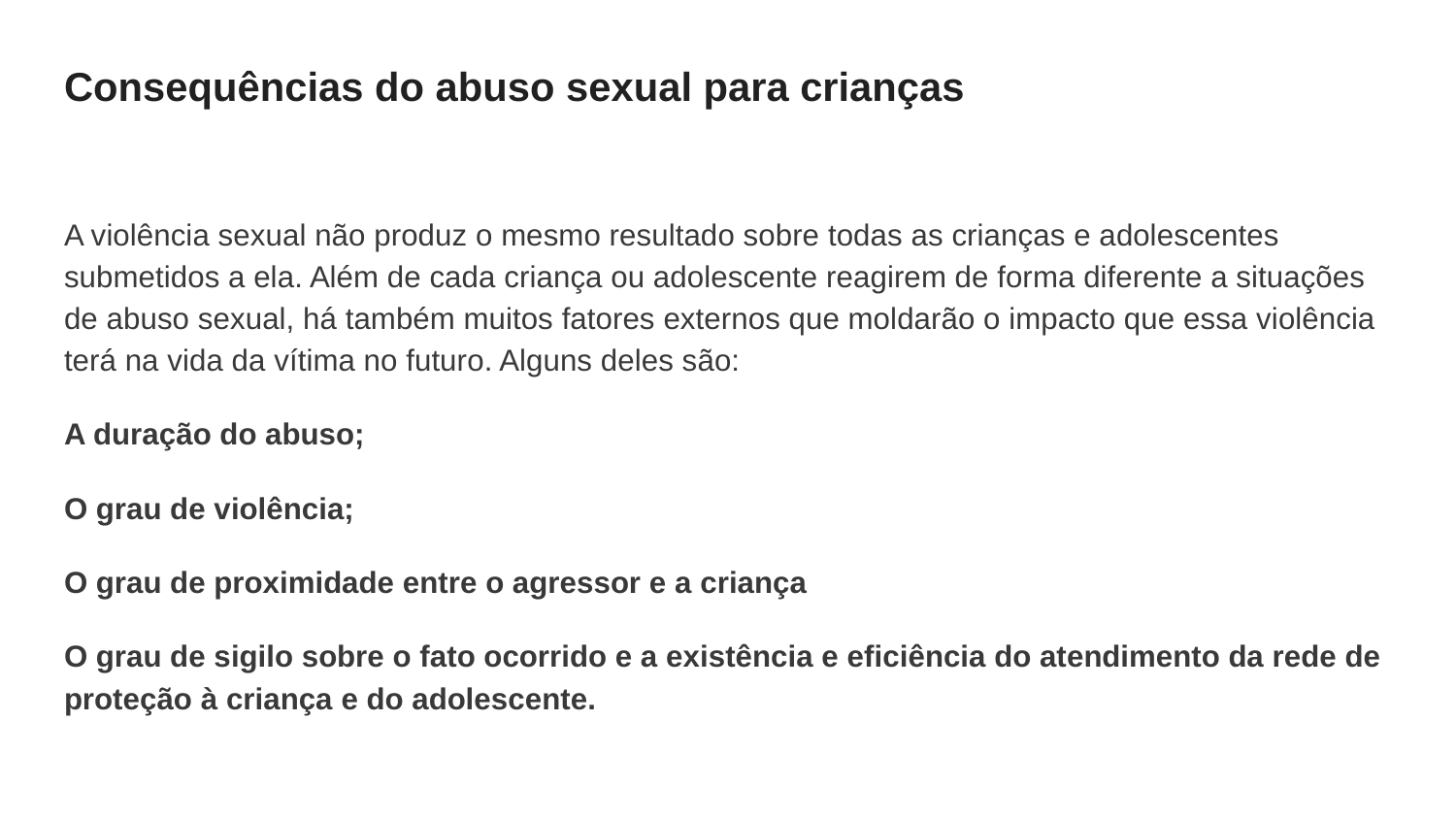

# Consequências do abuso sexual para crianças
A violência sexual não produz o mesmo resultado sobre todas as crianças e adolescentes submetidos a ela. Além de cada criança ou adolescente reagirem de forma diferente a situações de abuso sexual, há também muitos fatores externos que moldarão o impacto que essa violência terá na vida da vítima no futuro. Alguns deles são:
A duração do abuso;
O grau de violência;
O grau de proximidade entre o agressor e a criança
O grau de sigilo sobre o fato ocorrido e a existência e eficiência do atendimento da rede de proteção à criança e do adolescente.